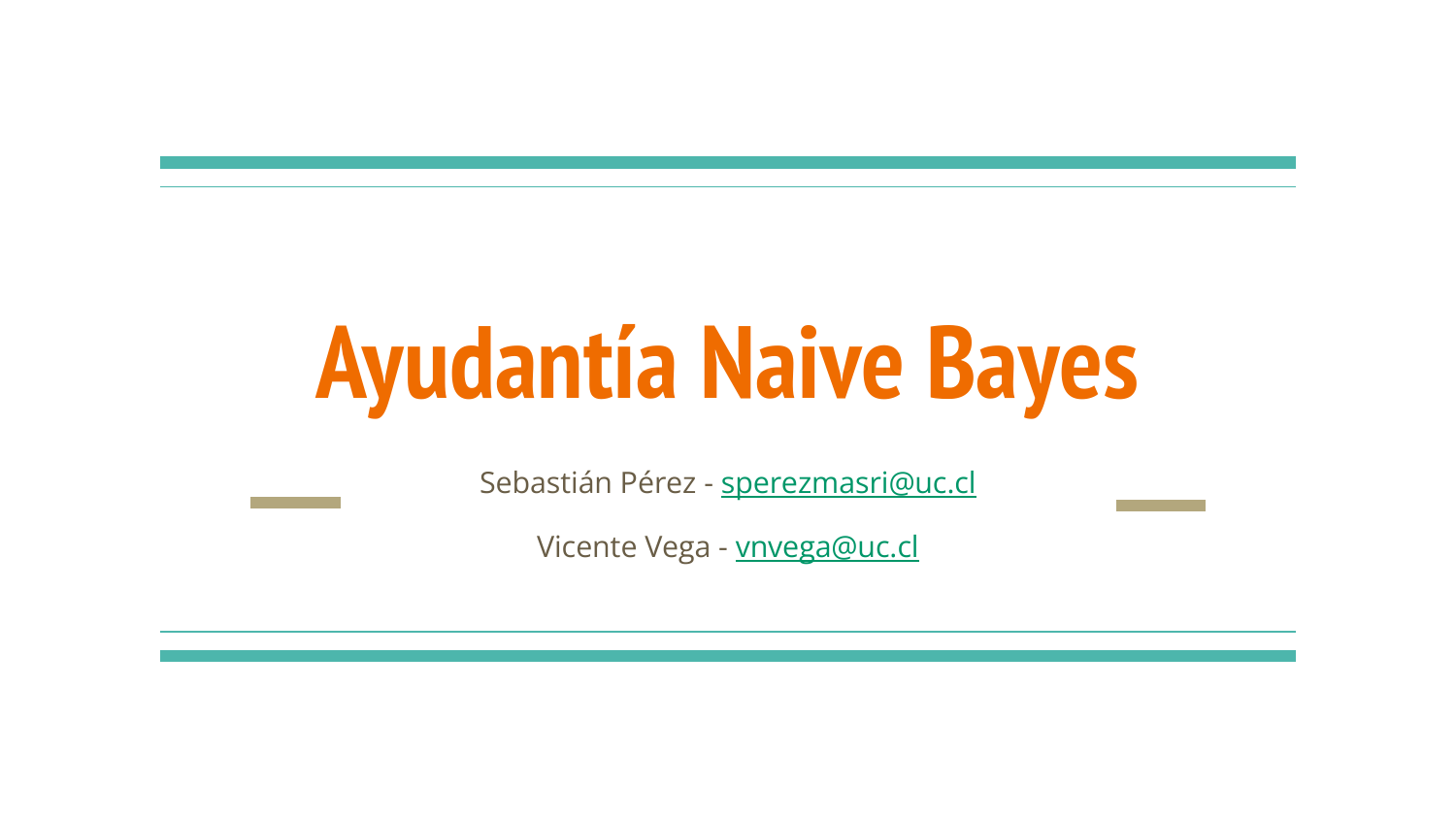

# Ayudantía Naive Bayes
Sebastián Pérez - sperezmasri@uc.cl

Vicente Vega - vnvega@uc.cl